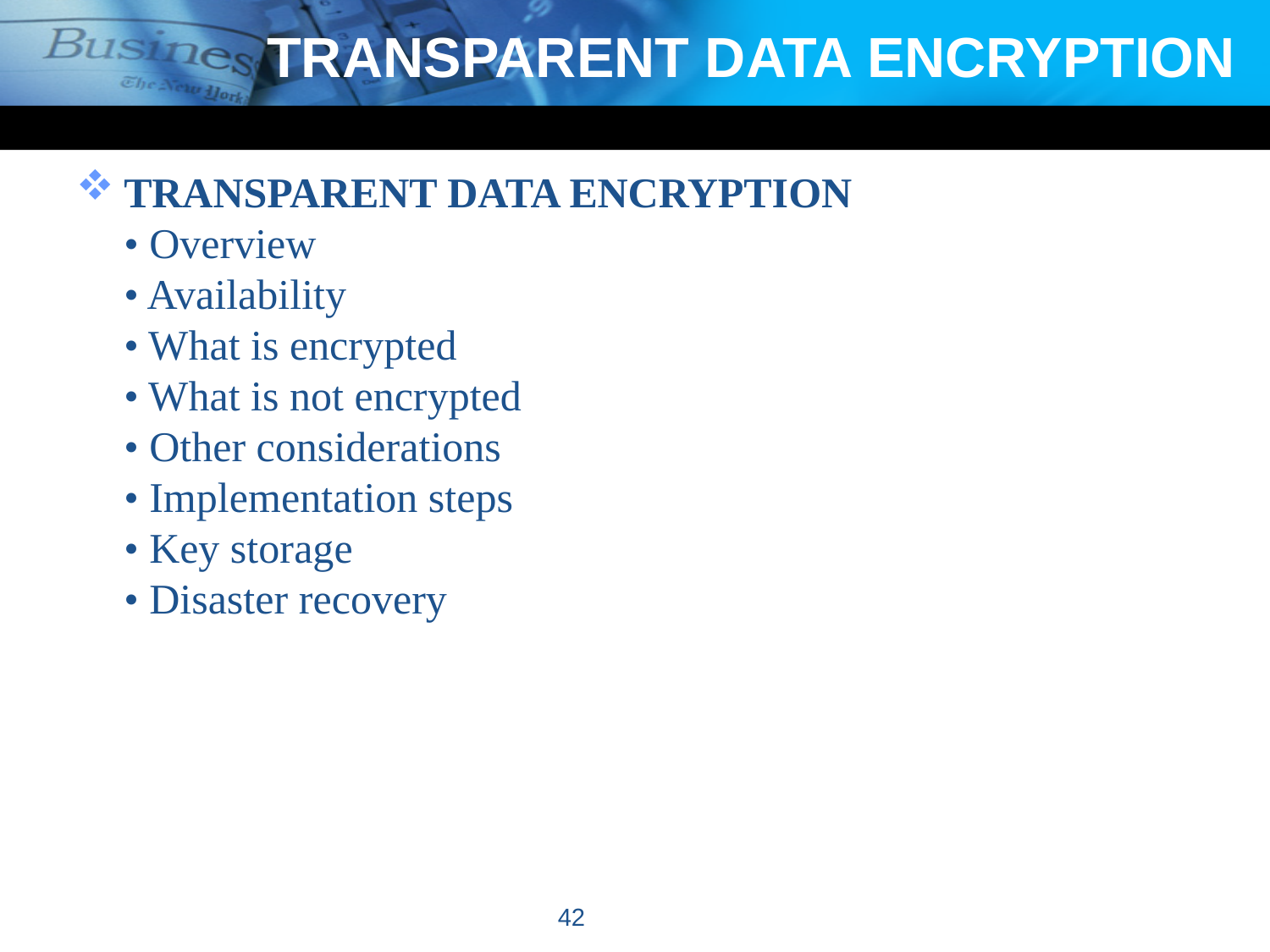

# TRANSPARENT DATA ENCRYPTION
TRANSPARENT DATA ENCRYPTION
• Overview
• Availability
• What is encrypted
• What is not encrypted
• Other considerations
• Implementation steps
• Key storage
• Disaster recovery
42